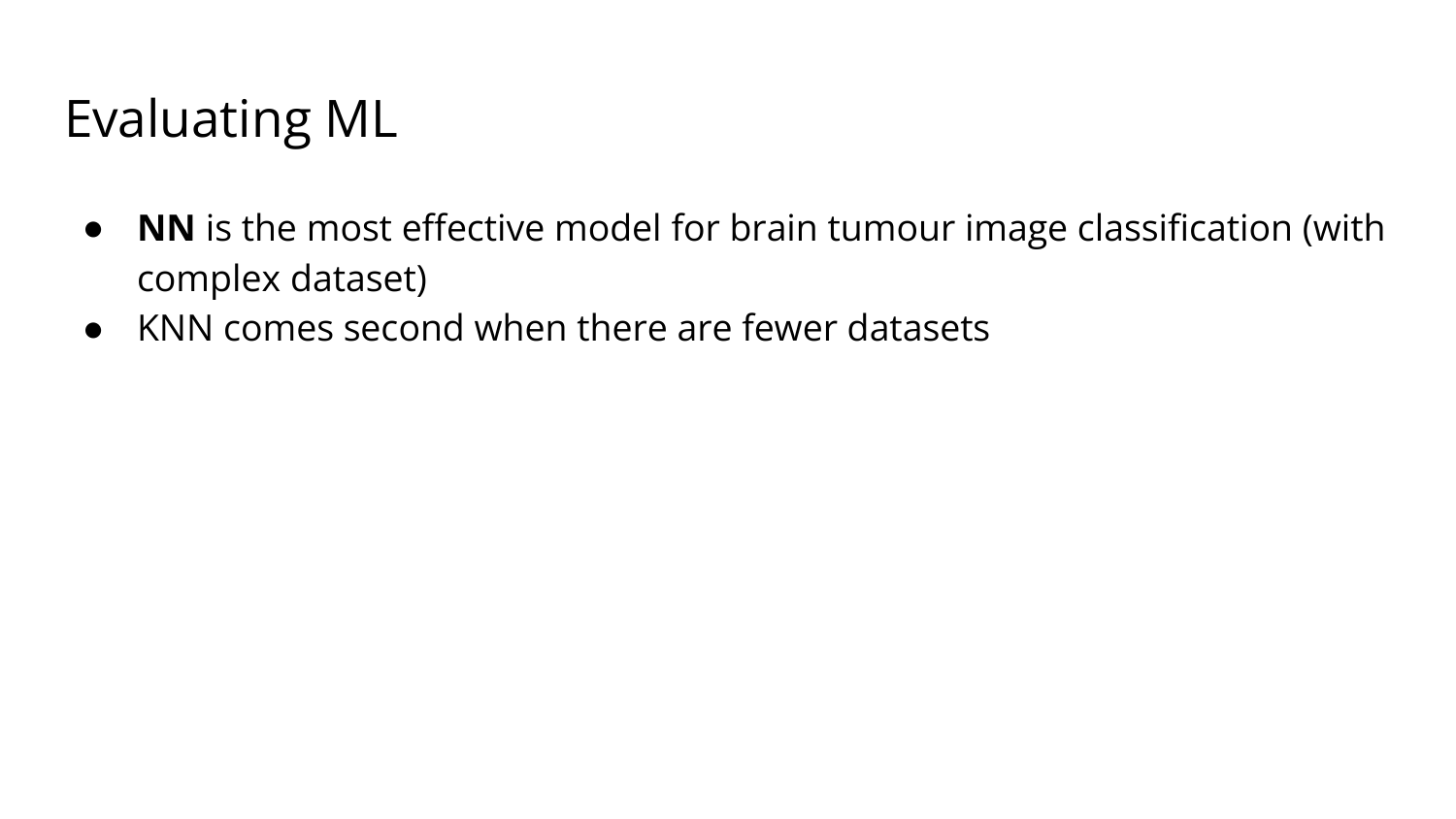

# Evaluating ML
NN is the most effective model for brain tumour image classification (with complex dataset)
KNN comes second when there are fewer datasets